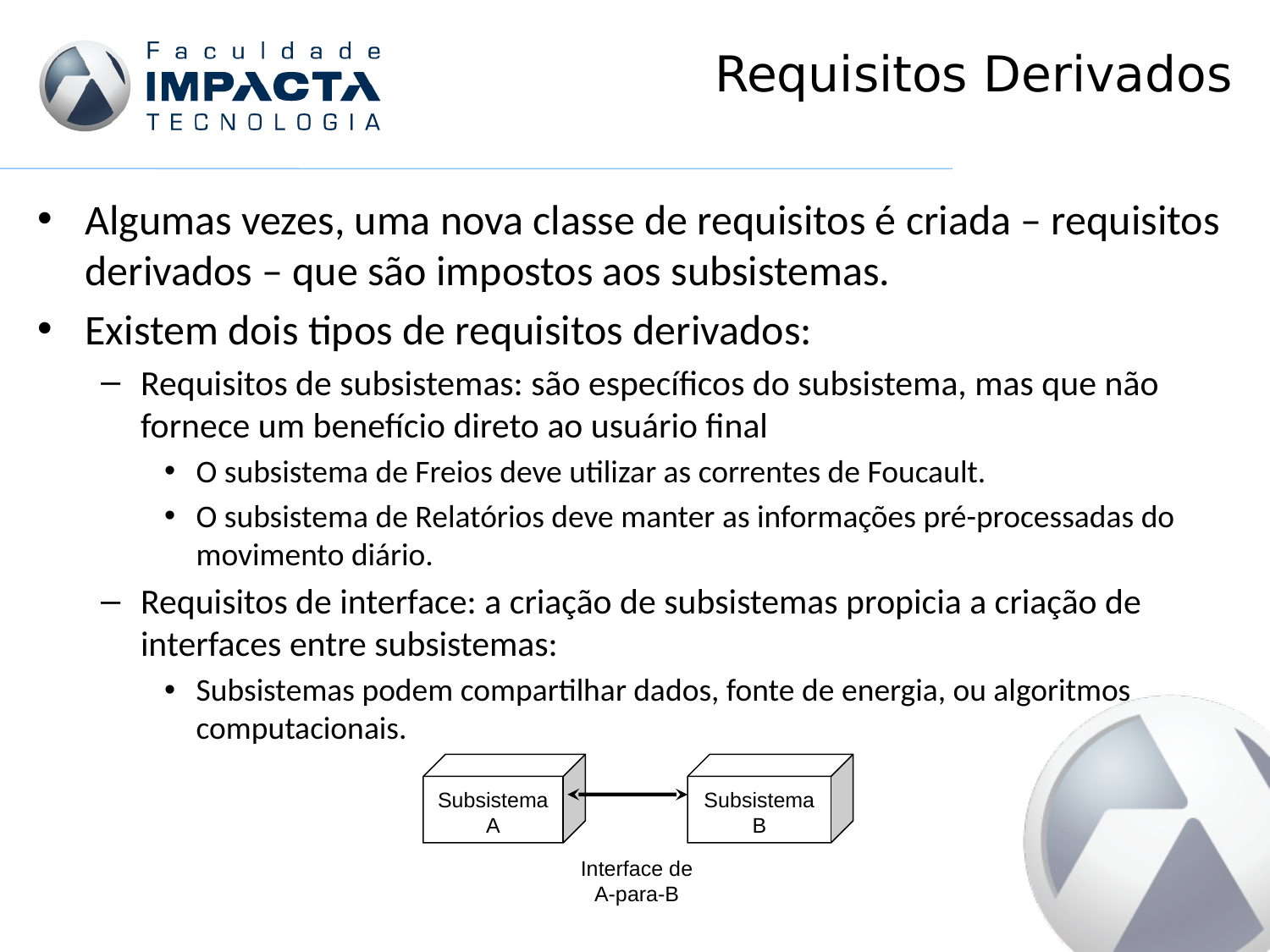

# Requisitos Derivados
Algumas vezes, uma nova classe de requisitos é criada – requisitos derivados – que são impostos aos subsistemas.
Existem dois tipos de requisitos derivados:
Requisitos de subsistemas: são específicos do subsistema, mas que não fornece um benefício direto ao usuário final
O subsistema de Freios deve utilizar as correntes de Foucault.
O subsistema de Relatórios deve manter as informações pré-processadas do movimento diário.
Requisitos de interface: a criação de subsistemas propicia a criação de interfaces entre subsistemas:
Subsistemas podem compartilhar dados, fonte de energia, ou algoritmos computacionais.

Subsistema A
Subsistema B

Interface de A-para-B